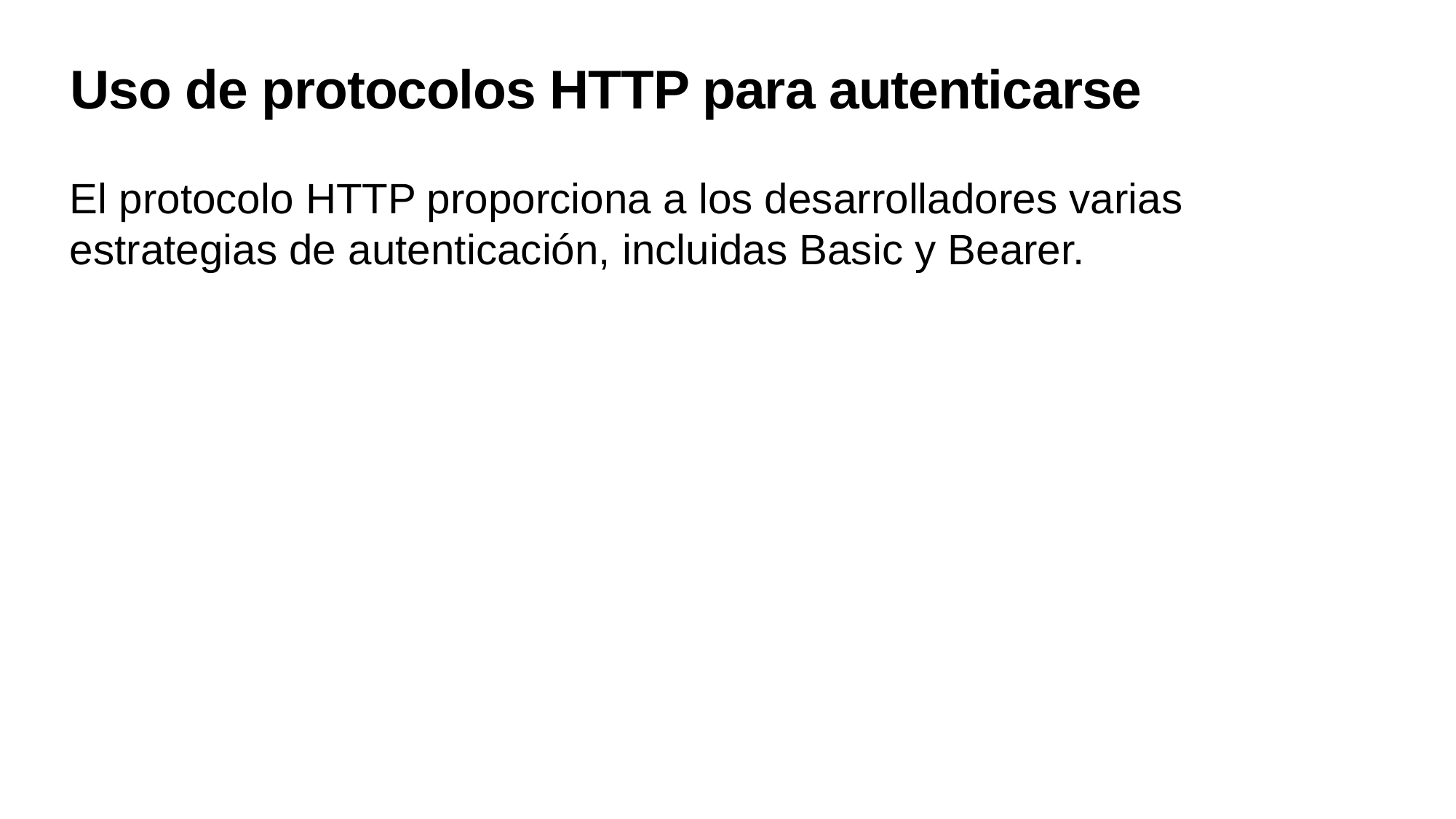

# Uso de protocolos HTTP para autenticarse
El protocolo HTTP proporciona a los desarrolladores varias estrategias de autenticación, incluidas Basic y Bearer.